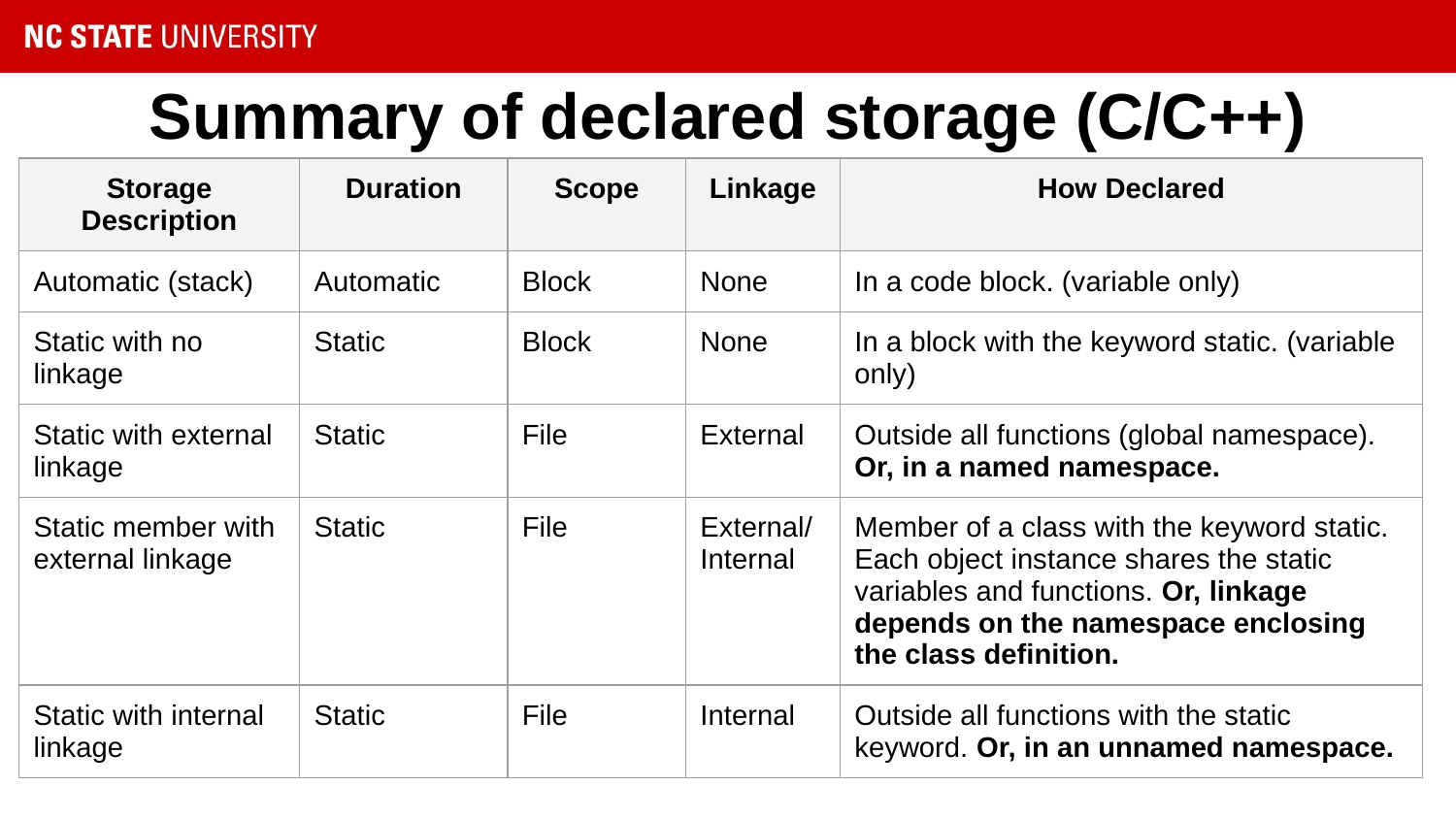

# Summary of declared storage (C/C++)
| Storage Description | Duration | Scope | Linkage | How Declared |
| --- | --- | --- | --- | --- |
| Automatic (stack) | Automatic | Block | None | In a code block. (variable only) |
| Static with no linkage | Static | Block | None | In a block with the keyword static. (variable only) |
| Static with external linkage | Static | File | External | Outside all functions (global namespace). Or, in a named namespace. |
| Static member with external linkage | Static | File | External/ Internal | Member of a class with the keyword static. Each object instance shares the static variables and functions. Or, linkage depends on the namespace enclosing the class definition. |
| Static with internal linkage | Static | File | Internal | Outside all functions with the static keyword. Or, in an unnamed namespace. |